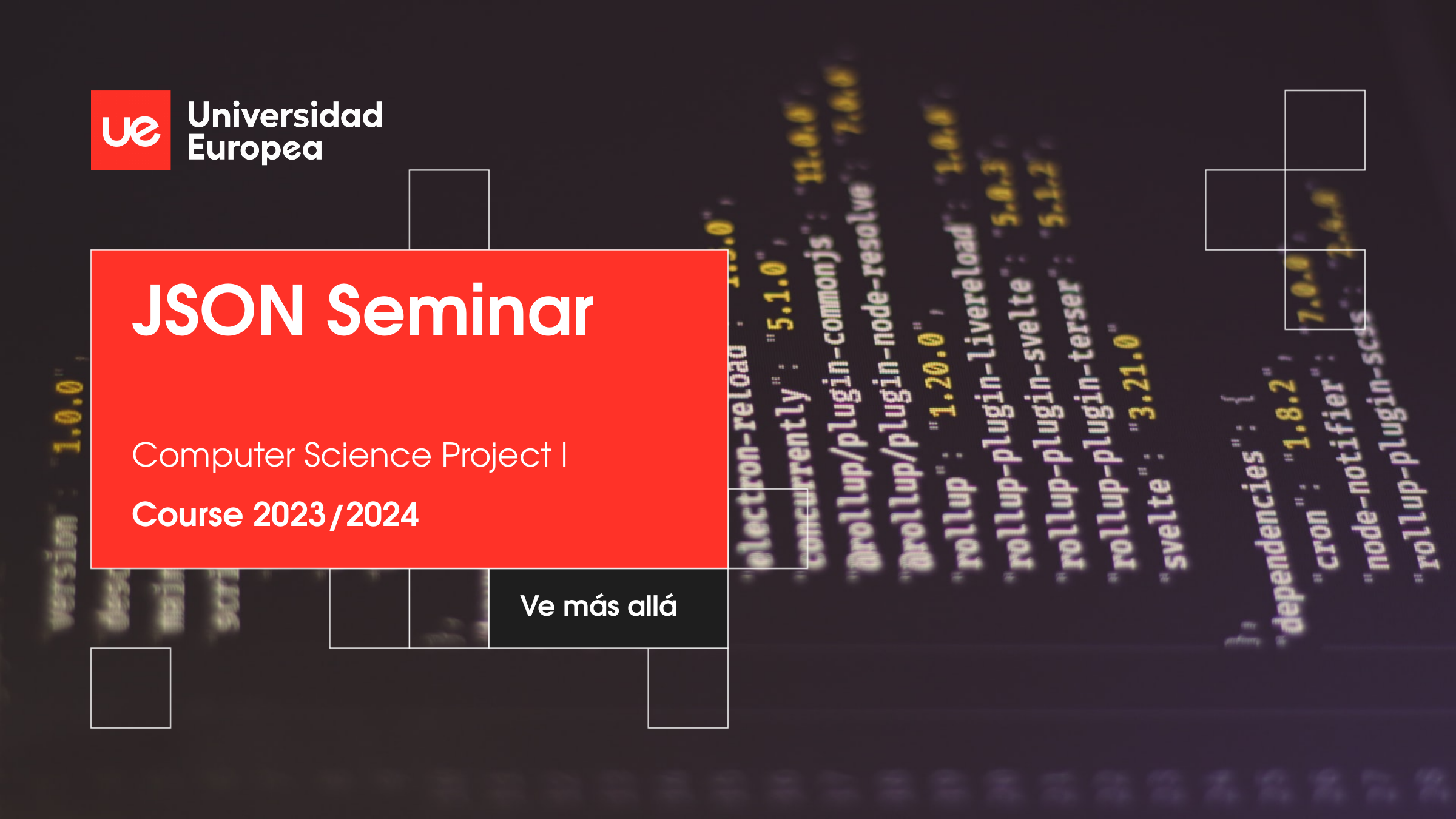

# JSON Seminar
Computer Science Project I
Course 2023/2024